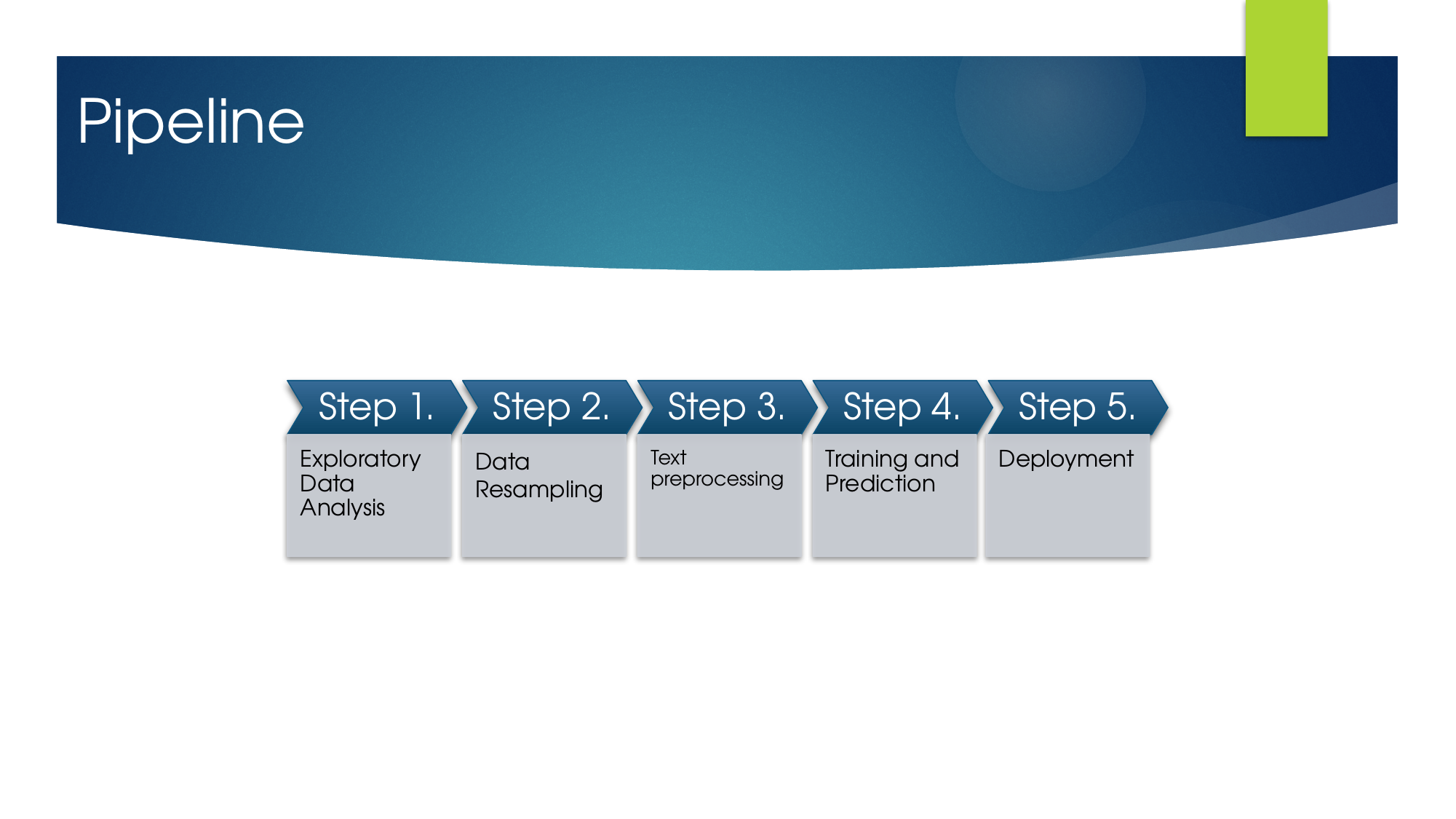

# Pipeline
Step 1.
Exploratory Data Analysis
Step 2.
Data Resampling

Step 3.
Text preprocessing
Step 4.
Training and Prediction
Step 5.
Deployment